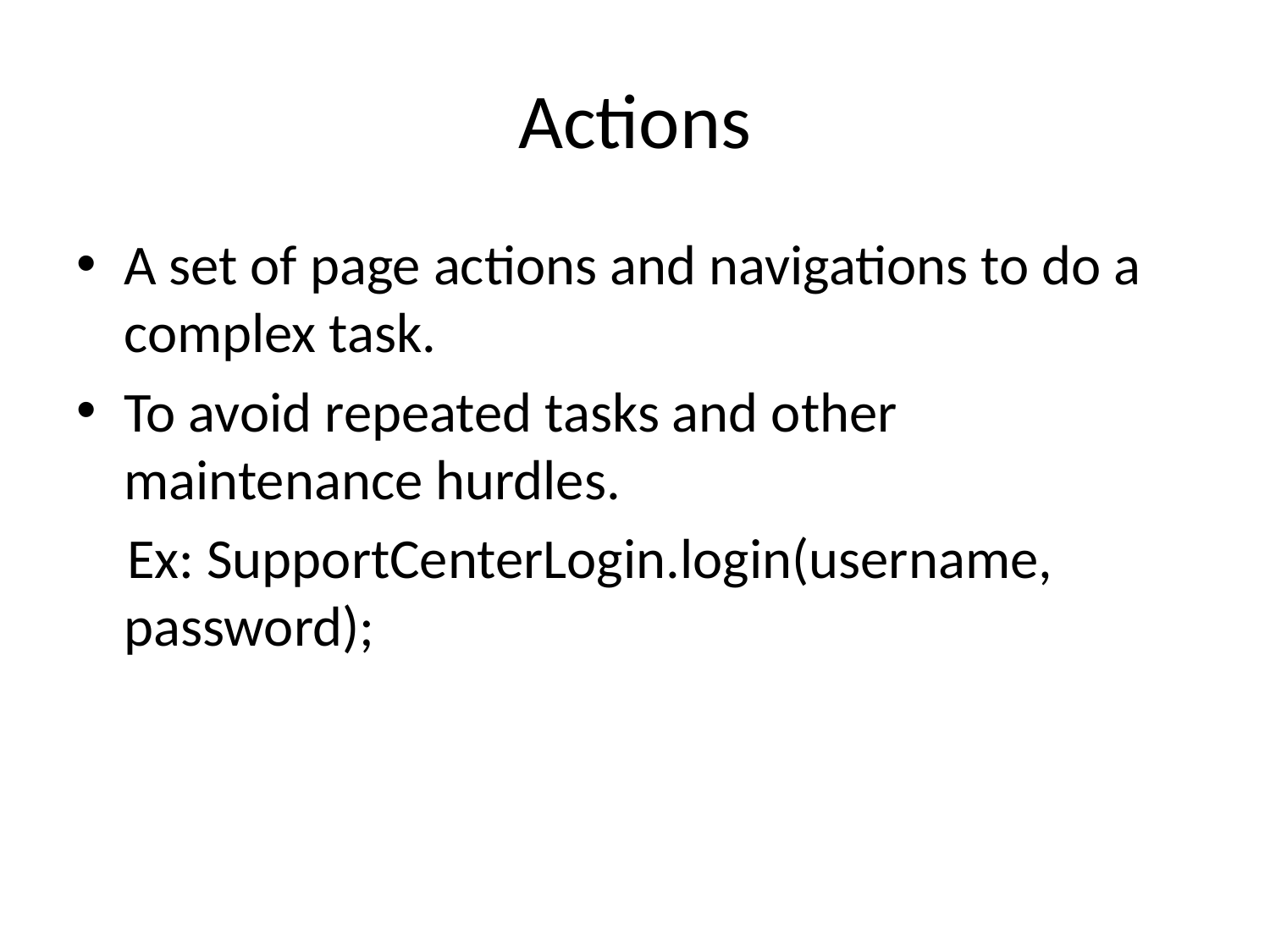

# Actions
A set of page actions and navigations to do a complex task.
To avoid repeated tasks and other maintenance hurdles.
    Ex: SupportCenterLogin.login(username, password);